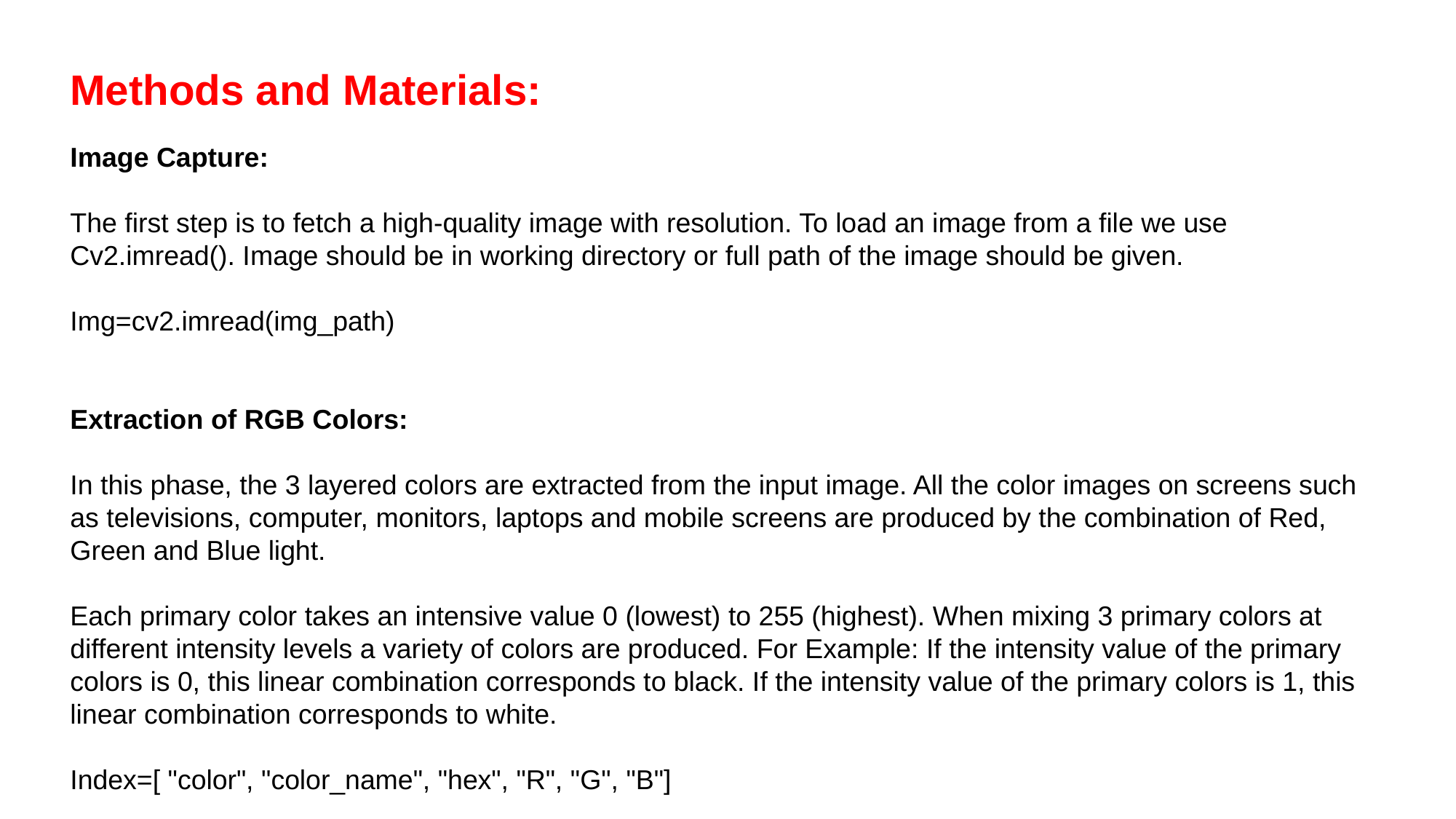

Methods and Materials:

Image Capture:

The first step is to fetch a high-quality image with resolution. To load an image from a file we use Cv2.imread(). Image should be in working directory or full path of the image should be given.

Img=cv2.imread(img_path)

Extraction of RGB Colors:

In this phase, the 3 layered colors are extracted from the input image. All the color images on screens such as televisions, computer, monitors, laptops and mobile screens are produced by the combination of Red, Green and Blue light.

Each primary color takes an intensive value 0 (lowest) to 255 (highest). When mixing 3 primary colors at different intensity levels a variety of colors are produced. For Example: If the intensity value of the primary colors is 0, this linear combination corresponds to black. If the intensity value of the primary colors is 1, this linear combination corresponds to white.

Index=[ "color", "color_name", "hex", "R", "G", "B"]